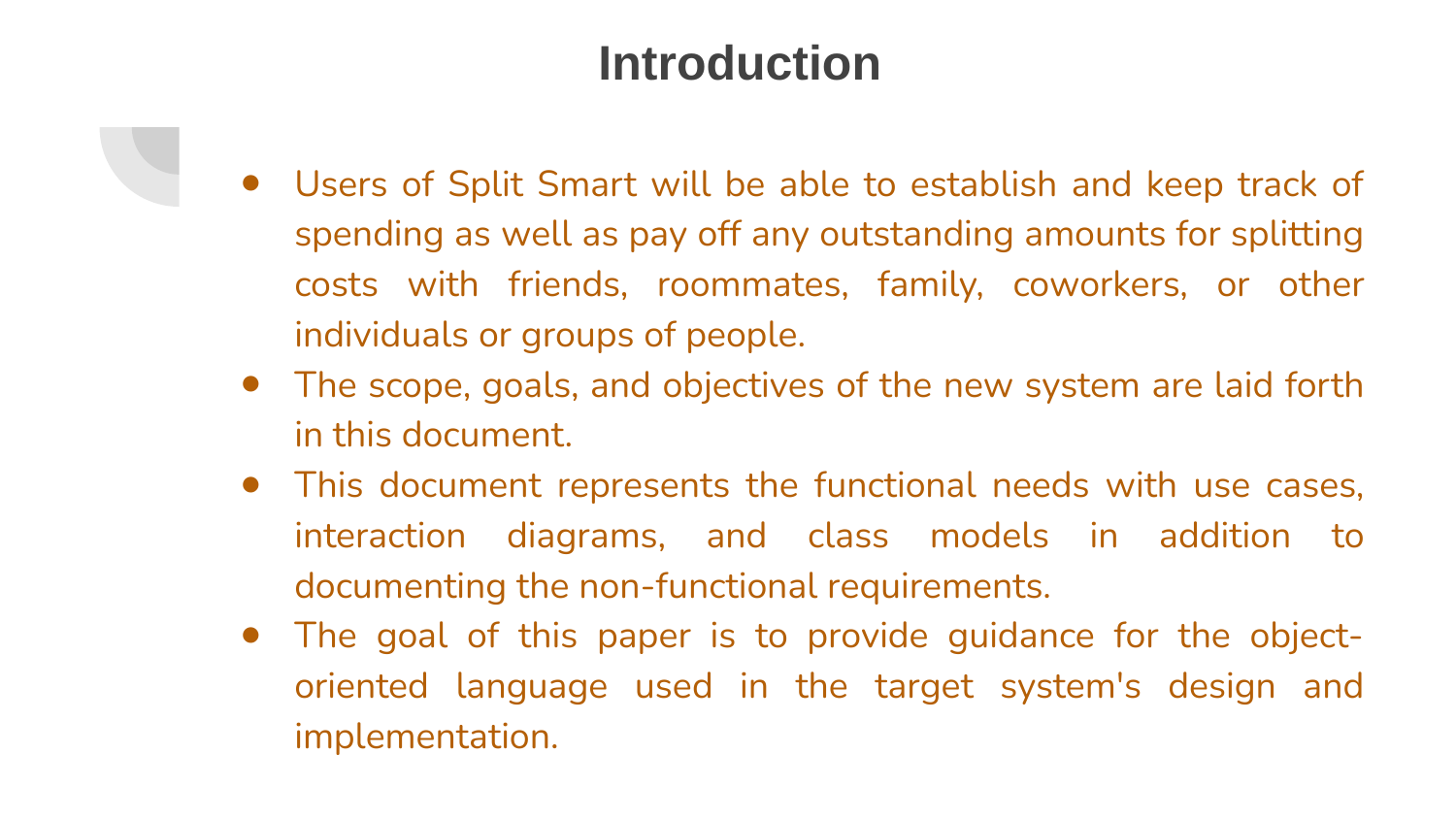

# Introduction
Users of Split Smart will be able to establish and keep track of spending as well as pay off any outstanding amounts for splitting costs with friends, roommates, family, coworkers, or other individuals or groups of people.
The scope, goals, and objectives of the new system are laid forth in this document.
This document represents the functional needs with use cases, interaction diagrams, and class models in addition to documenting the non-functional requirements.
The goal of this paper is to provide guidance for the object-oriented language used in the target system's design and implementation.